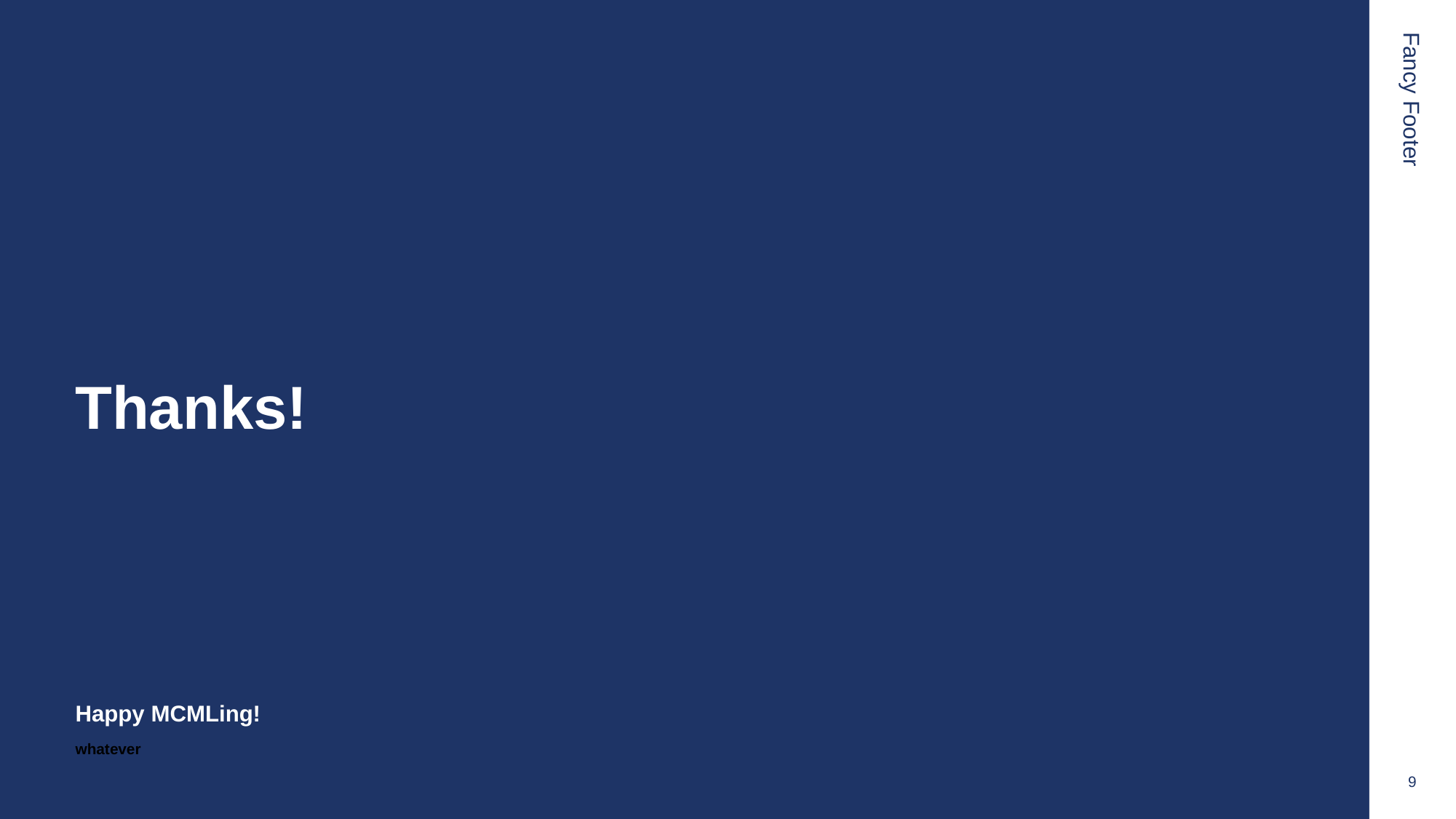

# Thanks!
Fancy Footer
Happy MCMLing!
whatever
9